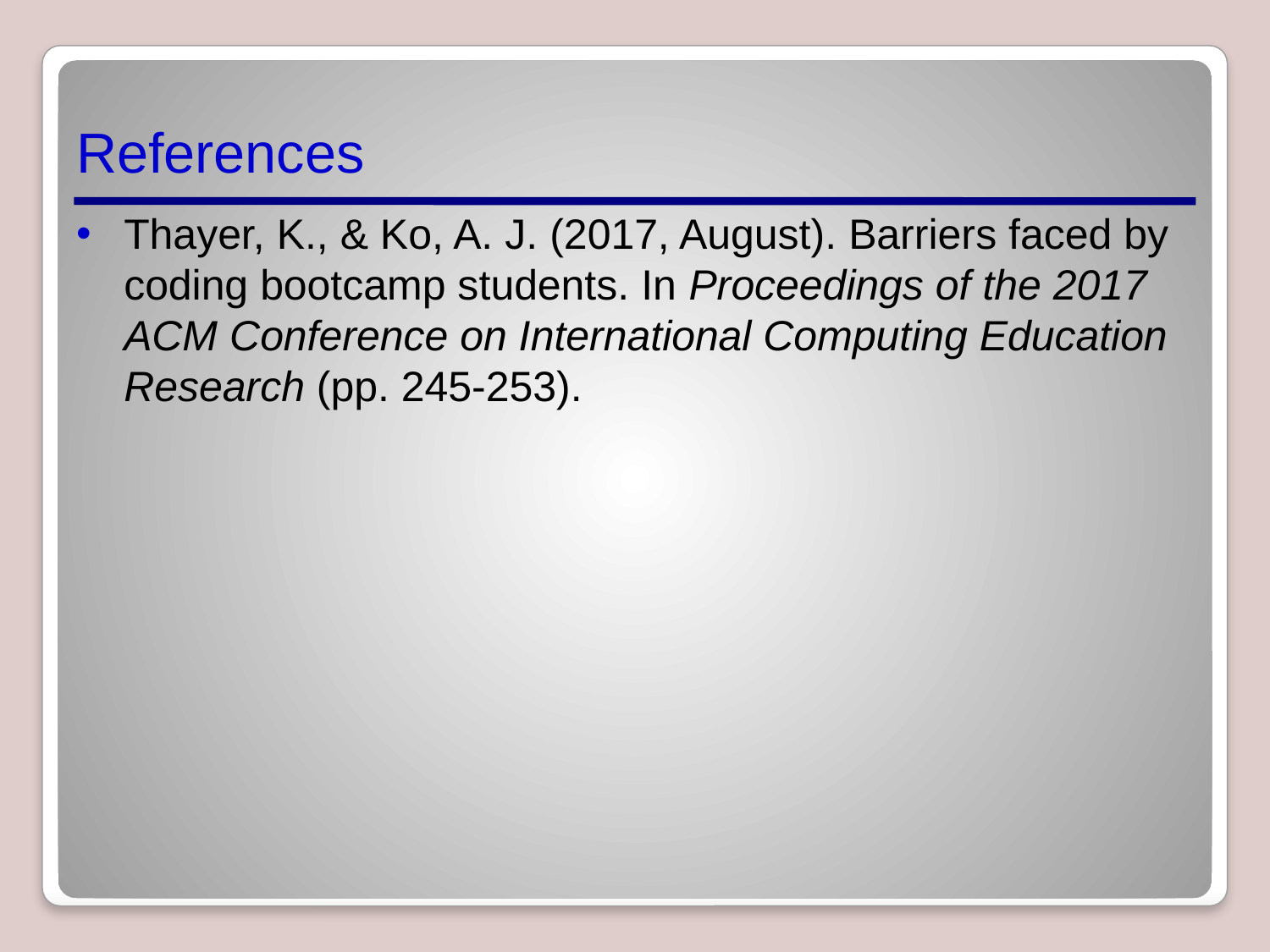

# References
Thayer, K., & Ko, A. J. (2017, August). Barriers faced by coding bootcamp students. In Proceedings of the 2017 ACM Conference on International Computing Education Research (pp. 245-253).